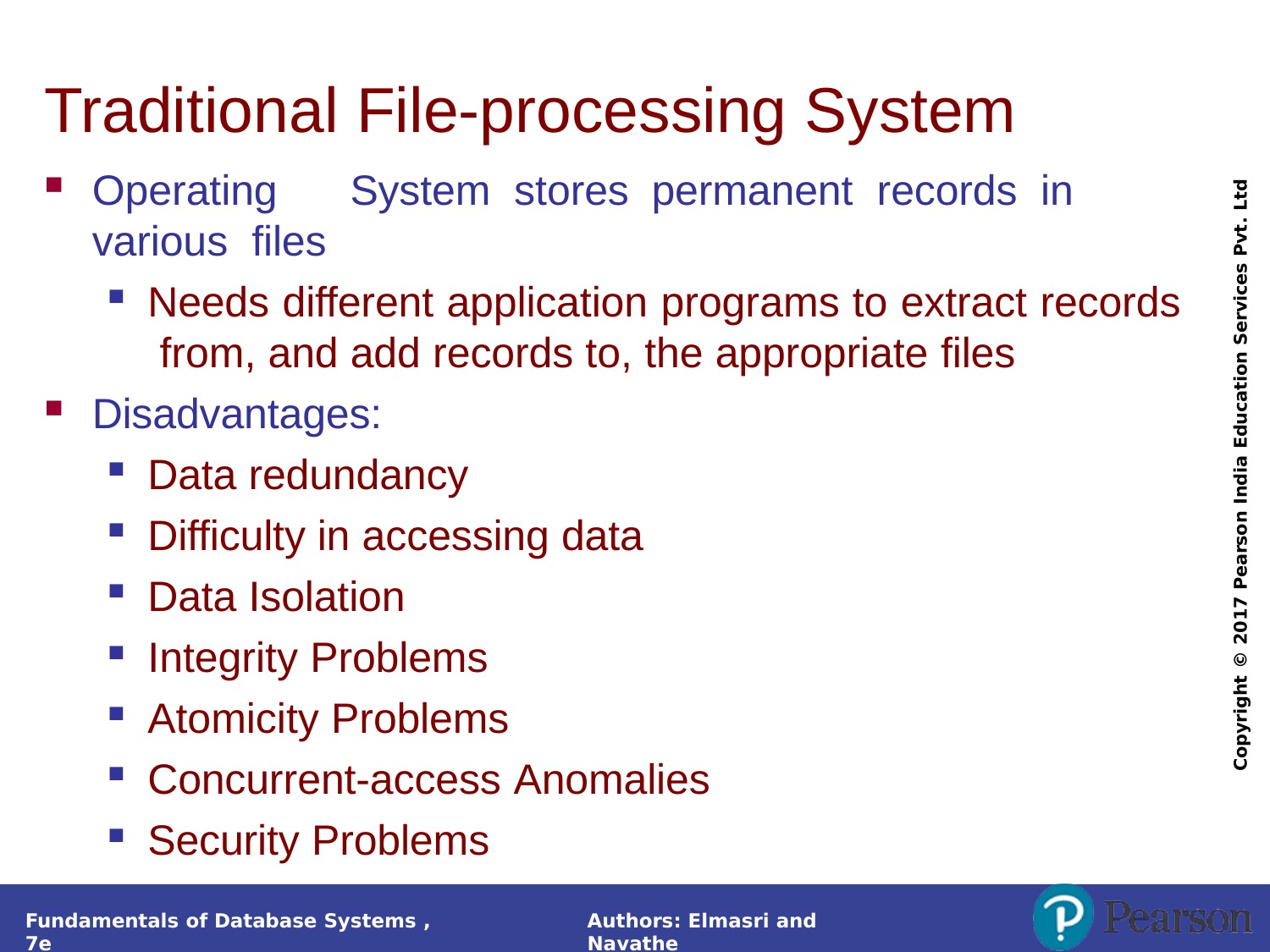

# Traditional File-processing System
Operating	System	stores	permanent	records	in	various  files
Needs different application programs to extract records  from, and add records to, the appropriate files
Disadvantages:
Data redundancy
Difficulty in accessing data
Data Isolation
Integrity Problems
Atomicity Problems
Concurrent-access Anomalies
Security Problems
Copyright © 2017 Pearson India Education Services Pvt. Ltd
Authors: Elmasri and Navathe
Fundamentals of Database Systems , 7e